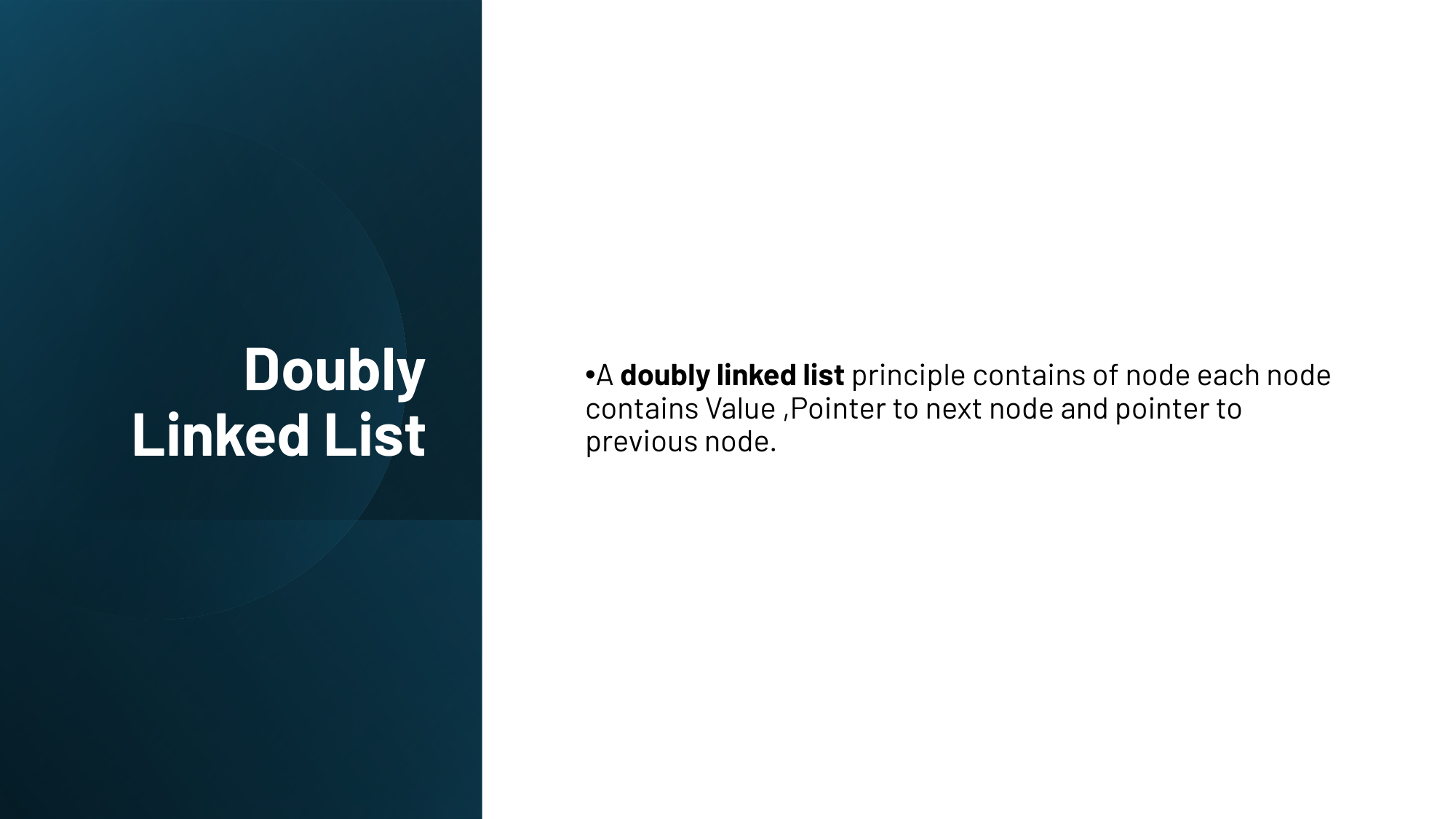

Doubly Linked List
A doubly linked list principle contains of node each node contains Value ,Pointer to next node and pointer to previous node.